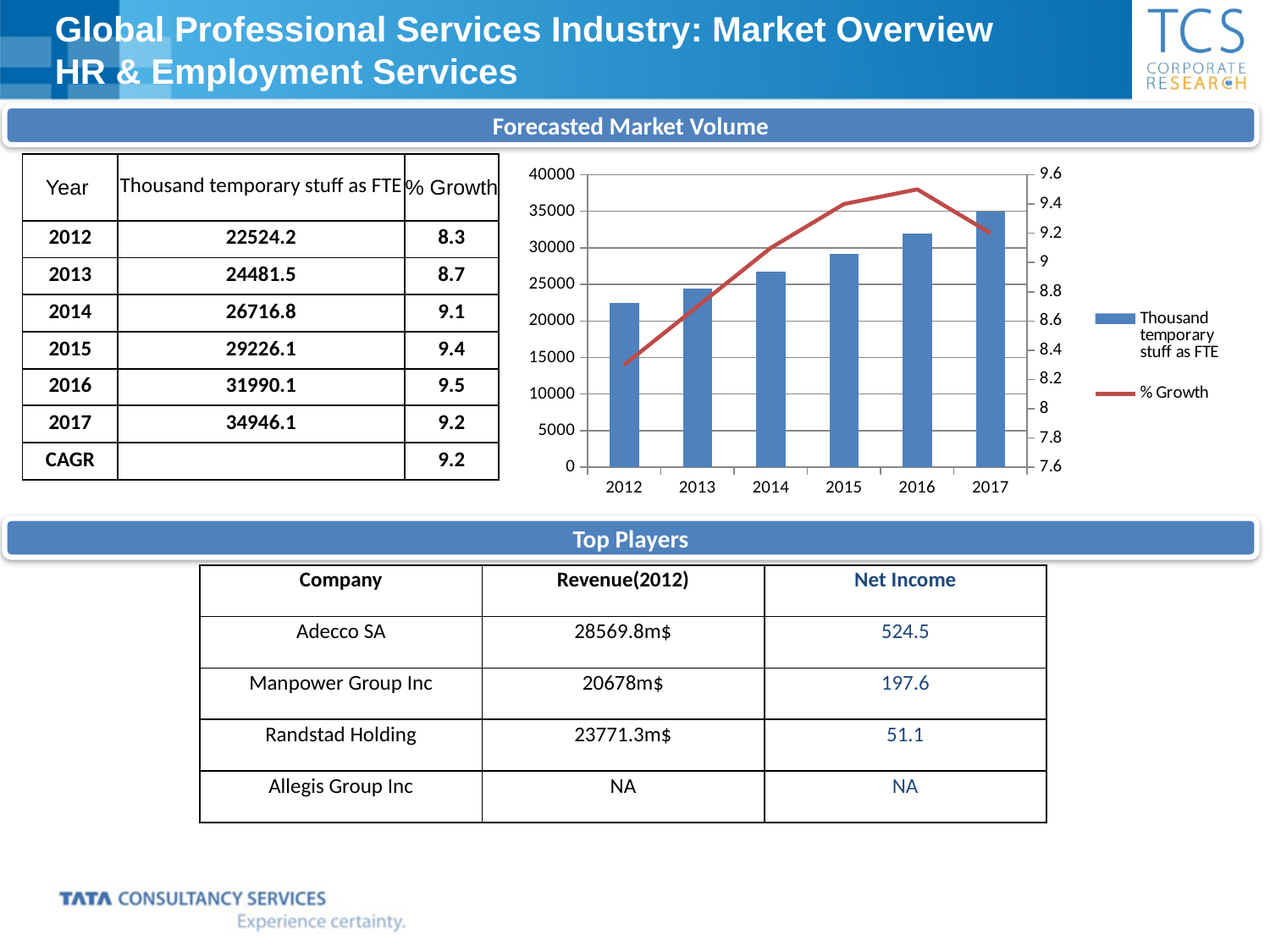

Global Professional Services Industry: Market Overview
HR & Employment Services
Forecasted Market Volume
| Year | Thousand temporary stuff as FTE | % Growth |
| --- | --- | --- |
| 2012 | 22524.2 | 8.3 |
| 2013 | 24481.5 | 8.7 |
| 2014 | 26716.8 | 9.1 |
| 2015 | 29226.1 | 9.4 |
| 2016 | 31990.1 | 9.5 |
| 2017 | 34946.1 | 9.2 |
| CAGR |  | 9.2 |

### Chart

| Category | Thousand temporary stuff as FTE  | % Growth   |
|---|---|---|
| 2012 | 22524.2 | 8.3 |
| 2013 | 24481.5 | 8.700000000000001 |
| 2014 | 26716.799999999996 | 9.1 |
| 2015 | 29226.1 | 9.4 |
| 2016 | 31990.1 | 9.5 |
| 2017 | 34946.1 | 9.200000000000001 |
Top Players
| Company | Revenue(2012) | Net Income |
| --- | --- | --- |
| Adecco SA | 28569.8m$ | 524.5 |
| Manpower Group Inc | 20678m$ | 197.6 |
| Randstad Holding | 23771.3m$ | 51.1 |
| Allegis Group Inc | NA | NA |